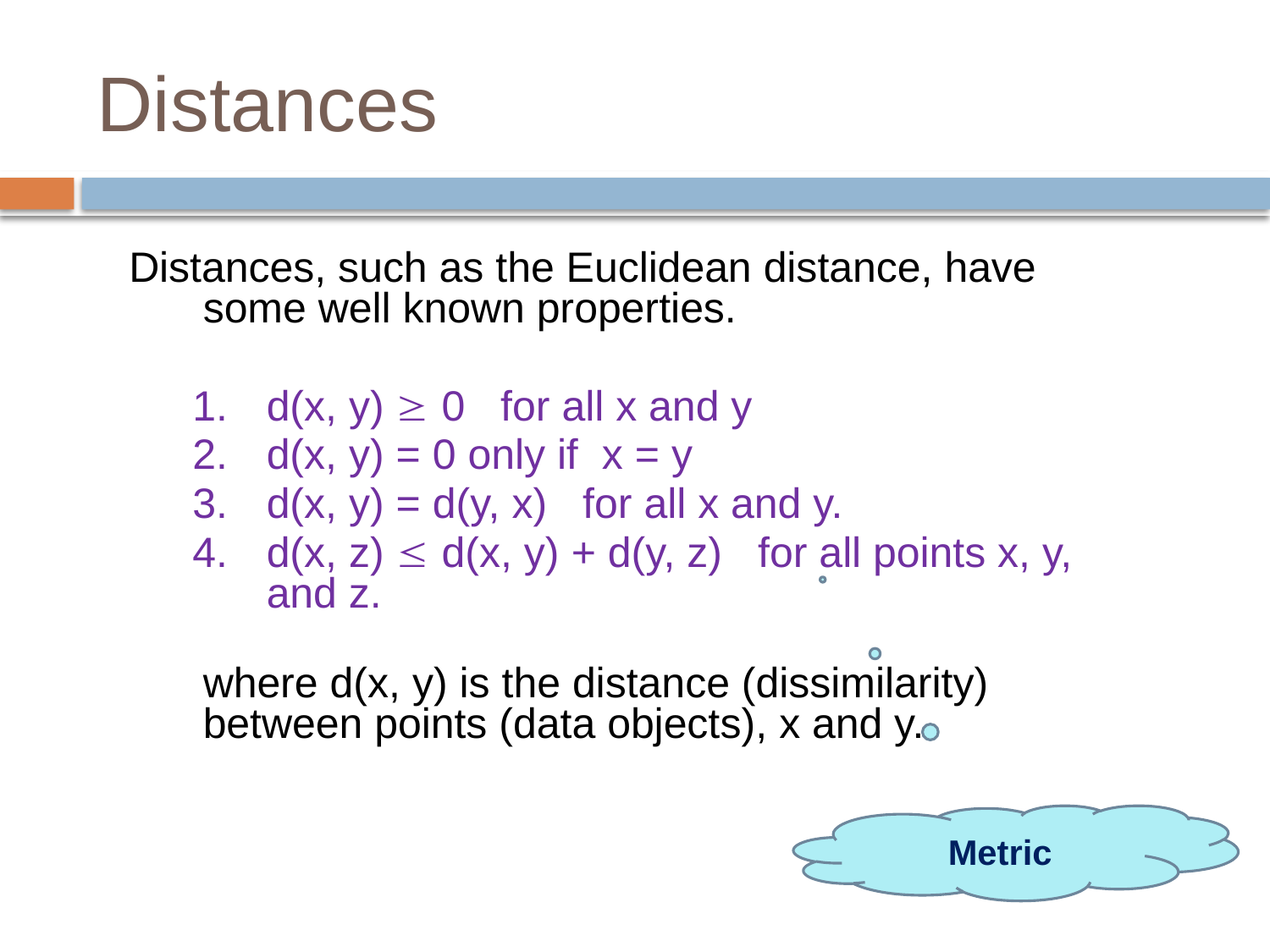

# Distances
Distances, such as the Euclidean distance, have some well known properties.

d(x, y) ≥ 0   for all x and y
d(x, y) = 0 only if  x = y
d(x, y) = d(y, x)   for all x and y.
d(x, z) ≤ d(x, y) + d(y, z)   for all points x, y, and z.
	where d(x, y) is the distance (dissimilarity) between points (data objects), x and y.

Metric